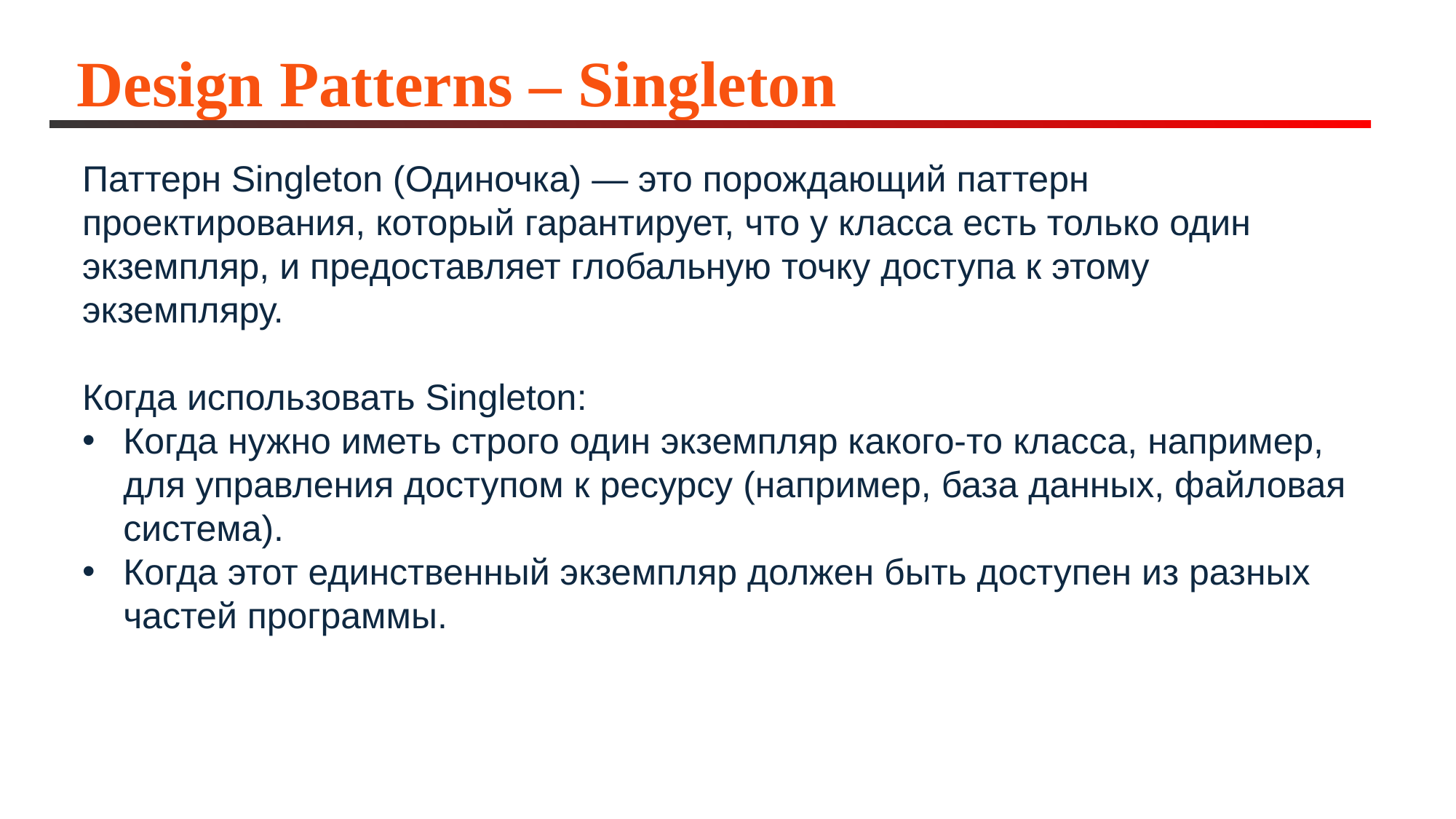

# Design Patterns – Singleton

Паттерн Singleton (Одиночка) — это порождающий паттерн проектирования, который гарантирует, что у класса есть только один экземпляр, и предоставляет глобальную точку доступа к этому экземпляру.

Когда использовать Singleton:
Когда нужно иметь строго один экземпляр какого-то класса, например, для управления доступом к ресурсу (например, база данных, файловая система).
Когда этот единственный экземпляр должен быть доступен из разных частей программы.